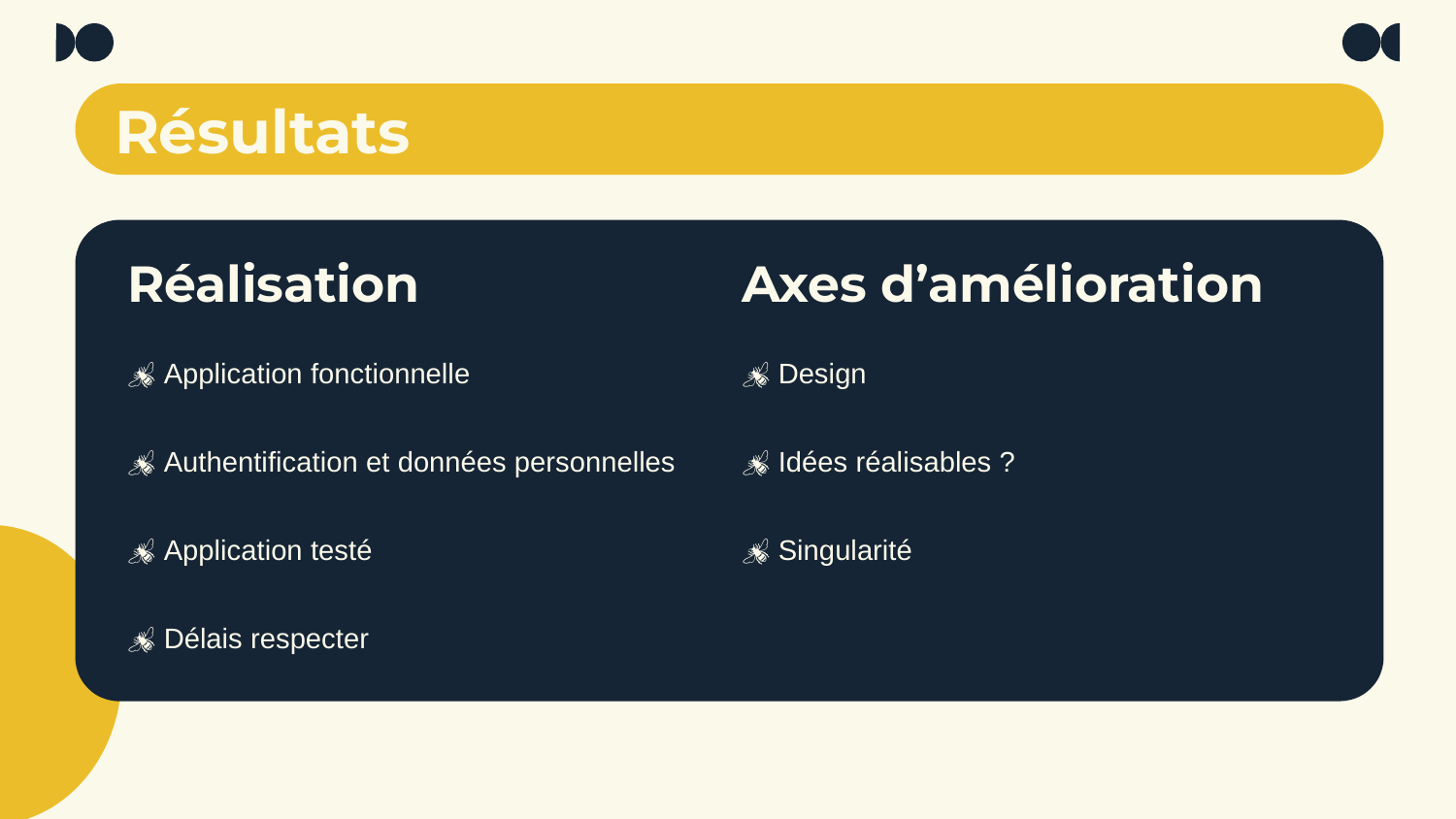

# Résultats

| Réalisation | Axes d’amélioration |
| --- | --- |
| 🐝 Application fonctionnelle | 🐝 Design |
| 🐝 Authentification et données personnelles | 🐝 Idées réalisables ? |
| 🐝 Application testé | 🐝 Singularité |
| 🐝 Délais respecter |  |